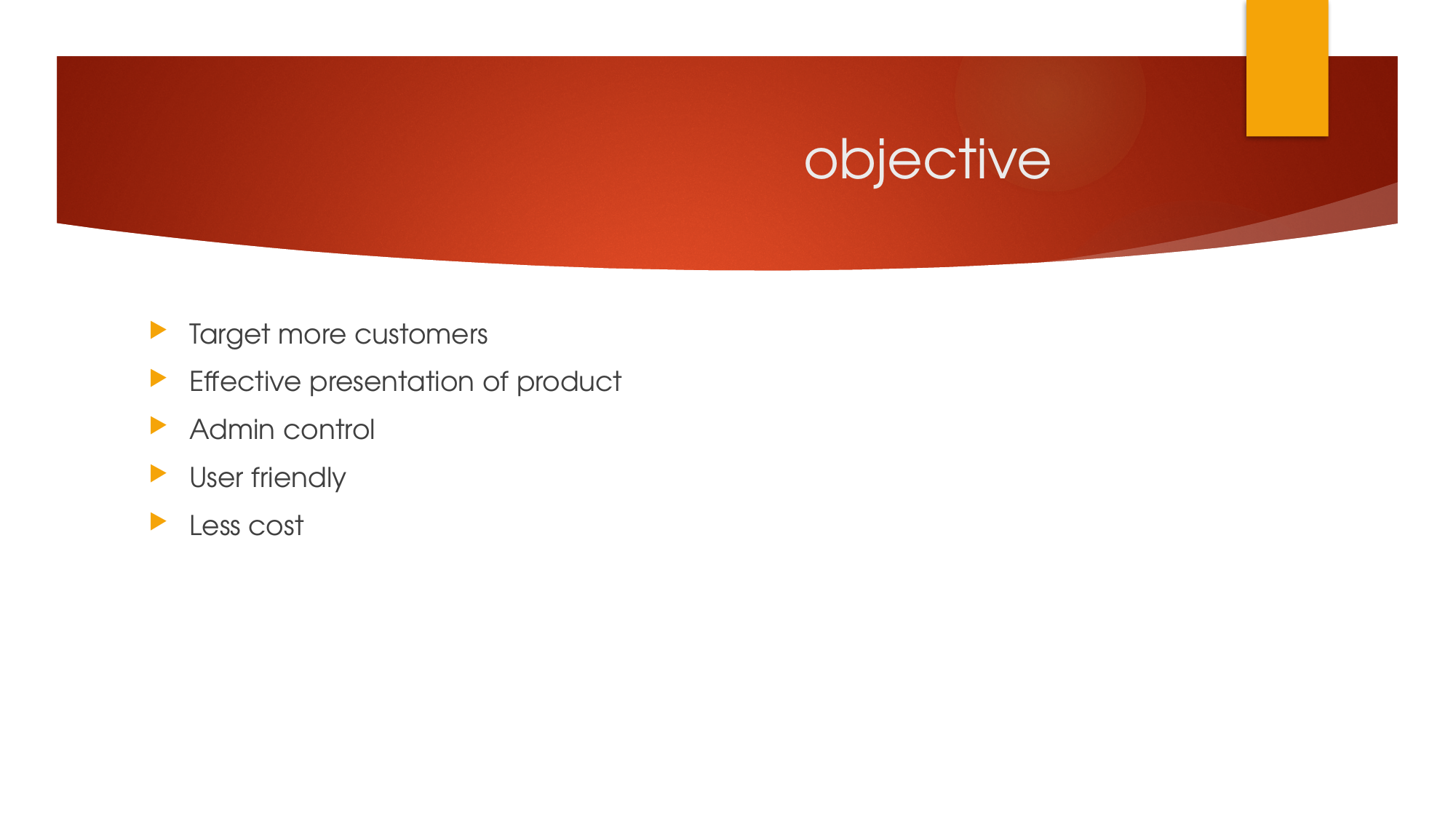

# objective
Target more customers
Effective presentation of product
Admin control
User friendly
Less cost